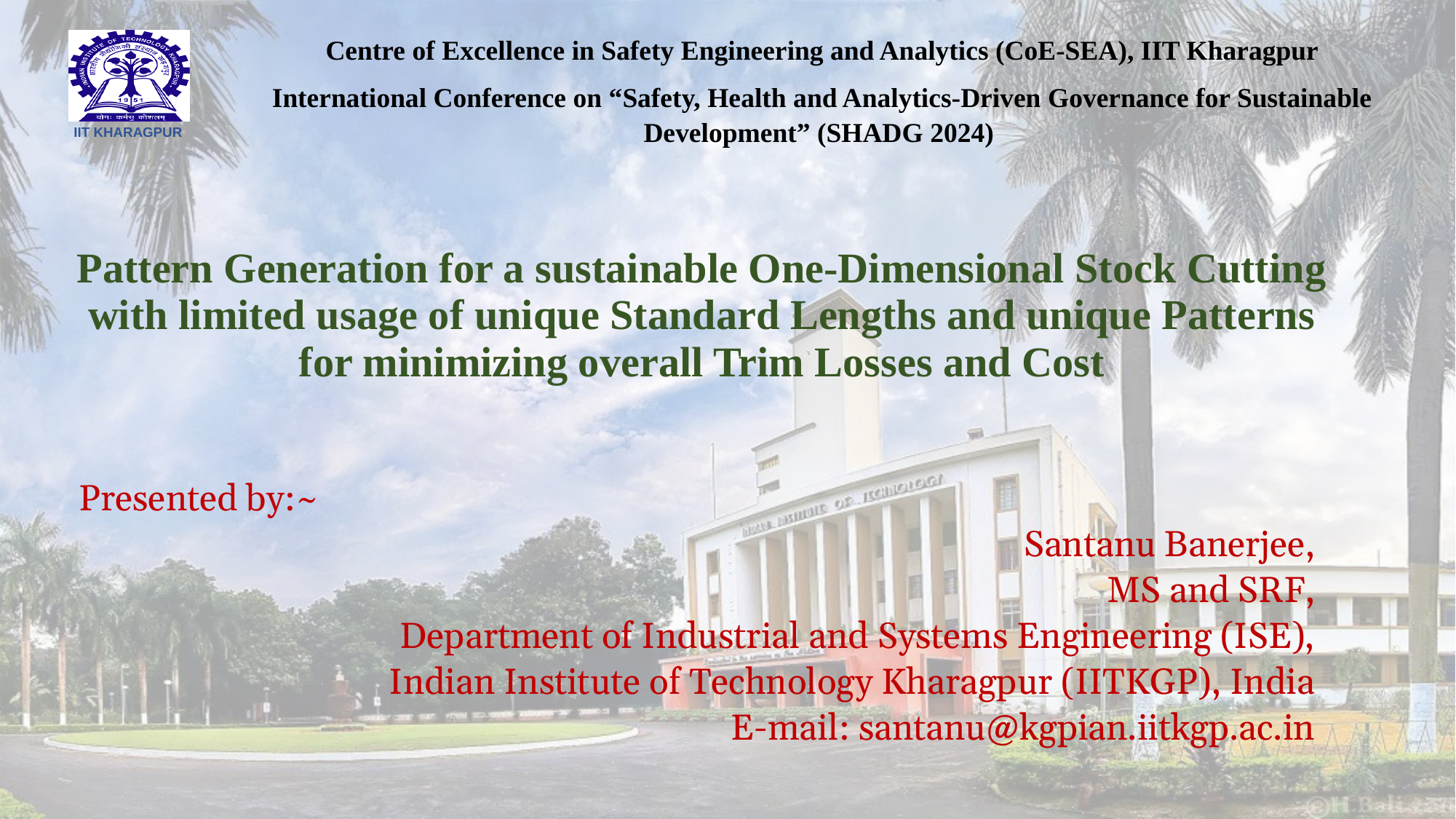

Pattern Generation for a sustainable One-Dimensional Stock Cutting
with limited usage of unique Standard Lengths and unique Patterns
for minimizing overall Trim Losses and Cost
Presented by:~
Santanu Banerjee,
MS and SRF,
Department of Industrial and Systems Engineering (ISE),
Indian Institute of Technology Kharagpur (IITKGP), India
E-mail: santanu@kgpian.iitkgp.ac.in